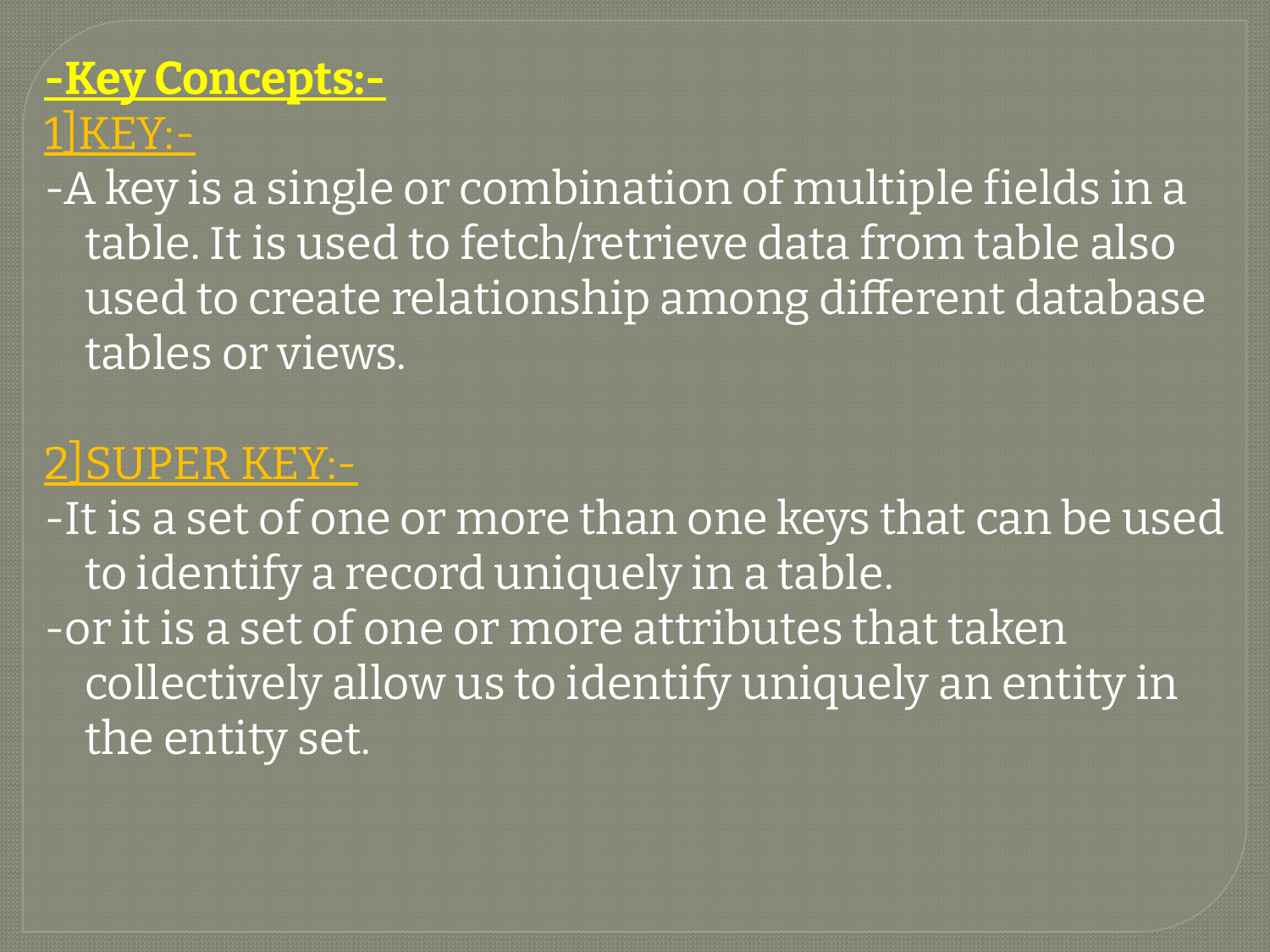

-Key Concepts:-
1]KEY:-
-A key is a single or combination of multiple fields in a table. It is used to fetch/retrieve data from table also used to create relationship among different database tables or views.

2]SUPER KEY:-
-It is a set of one or more than one keys that can be used to identify a record uniquely in a table.
-or it is a set of one or more attributes that taken collectively allow us to identify uniquely an entity in the entity set.